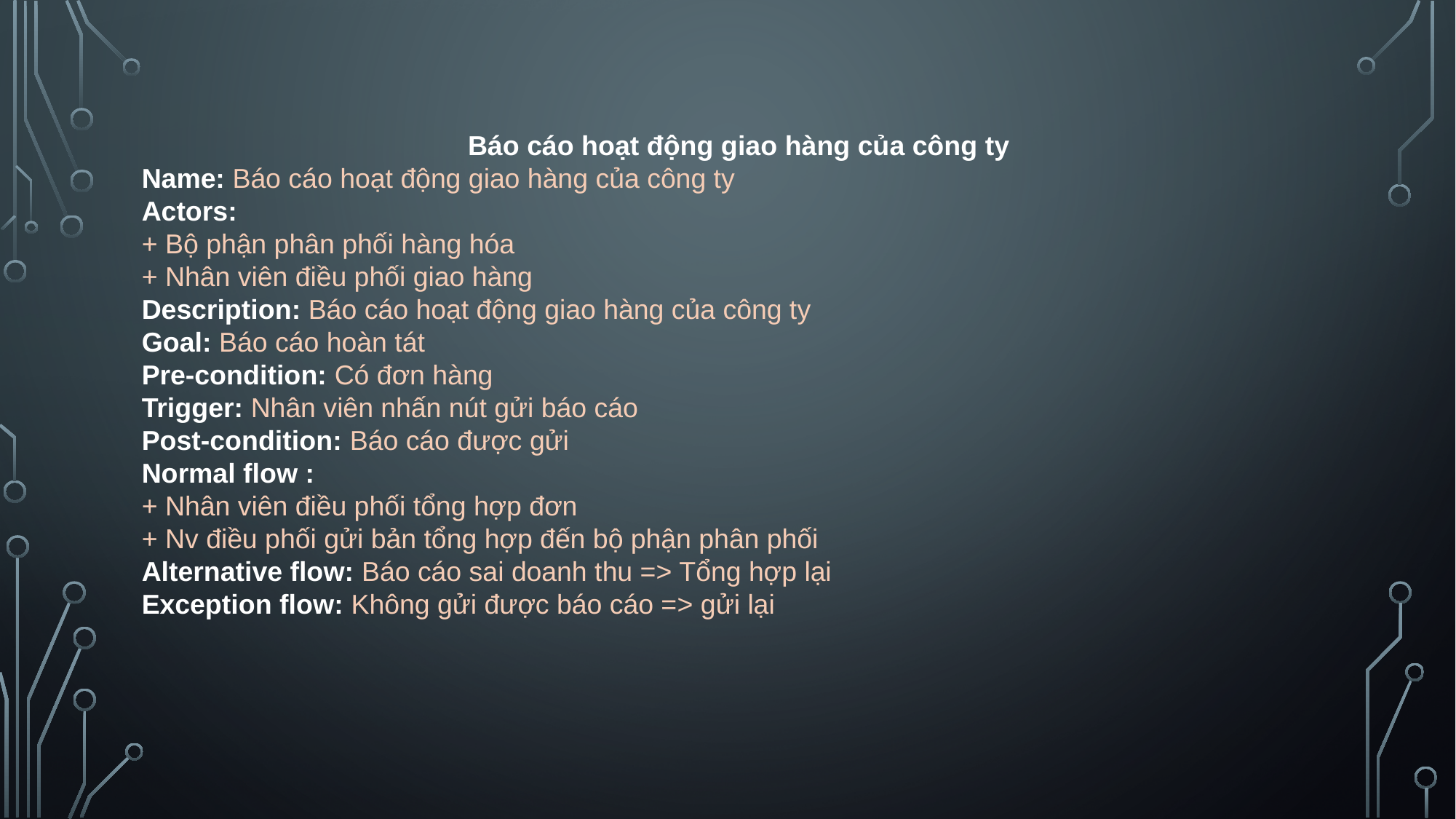

Báo cáo hoạt động giao hàng của công ty
Name: Báo cáo hoạt động giao hàng của công ty
Actors:
+ Bộ phận phân phối hàng hóa
+ Nhân viên điều phối giao hàng
Description: Báo cáo hoạt động giao hàng của công ty
Goal: Báo cáo hoàn tát
Pre-condition: Có đơn hàng
Trigger: Nhân viên nhấn nút gửi báo cáo
Post-condition: Báo cáo được gửi
Normal flow :
+ Nhân viên điều phối tổng hợp đơn
+ Nv điều phối gửi bản tổng hợp đến bộ phận phân phối
Alternative flow: Báo cáo sai doanh thu => Tổng hợp lại
Exception flow: Không gửi được báo cáo => gửi lại